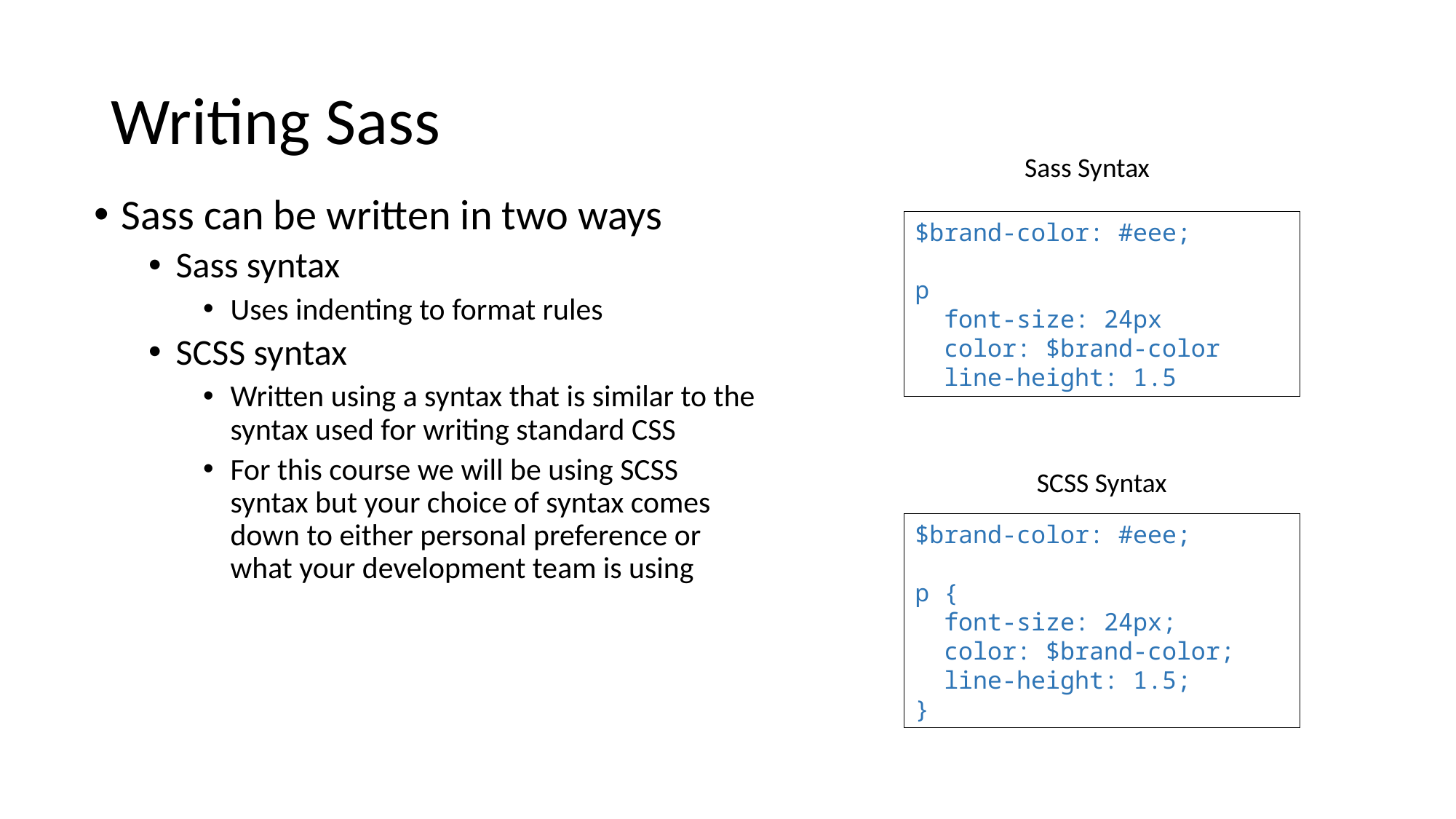

# Writing Sass
Sass Syntax
Sass can be written in two ways
Sass syntax
Uses indenting to format rules
SCSS syntax
Written using a syntax that is similar to the syntax used for writing standard CSS
For this course we will be using SCSS syntax but your choice of syntax comes down to either personal preference or what your development team is using
$brand-color: #eee;

p
  font-size: 24px
  color: $brand-color
  line-height: 1.5
SCSS Syntax
$brand-color: #eee;

p {
  font-size: 24px;
  color: $brand-color;
  line-height: 1.5;
}